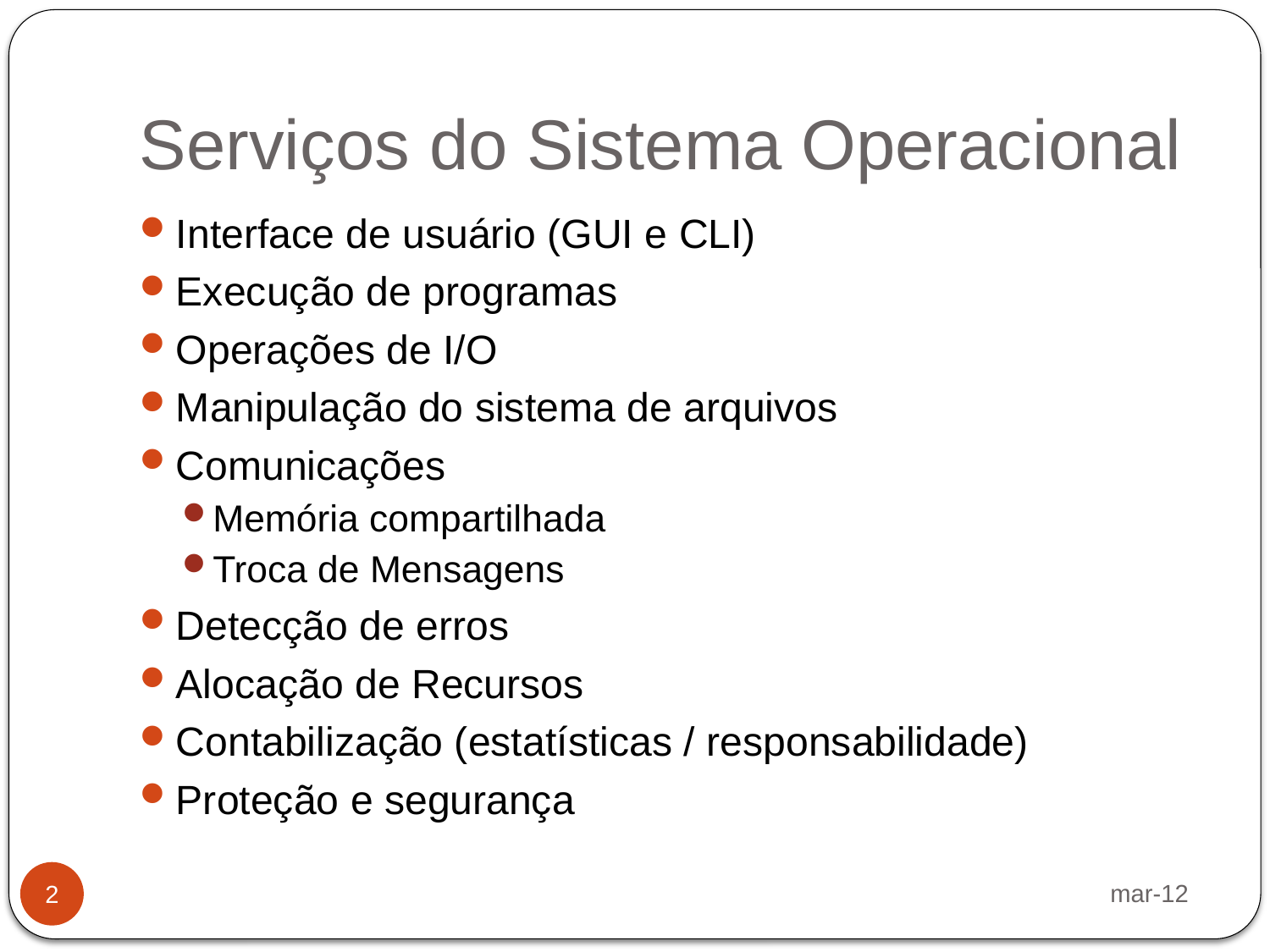

# Serviços do Sistema Operacional
Interface de usuário (GUI e CLI)
Execução de programas
Operações de I/O
Manipulação do sistema de arquivos
Comunicações
Memória compartilhada
Troca de Mensagens
Detecção de erros
Alocação de Recursos
Contabilização (estatísticas / responsabilidade)
Proteção e segurança
mar-12
2